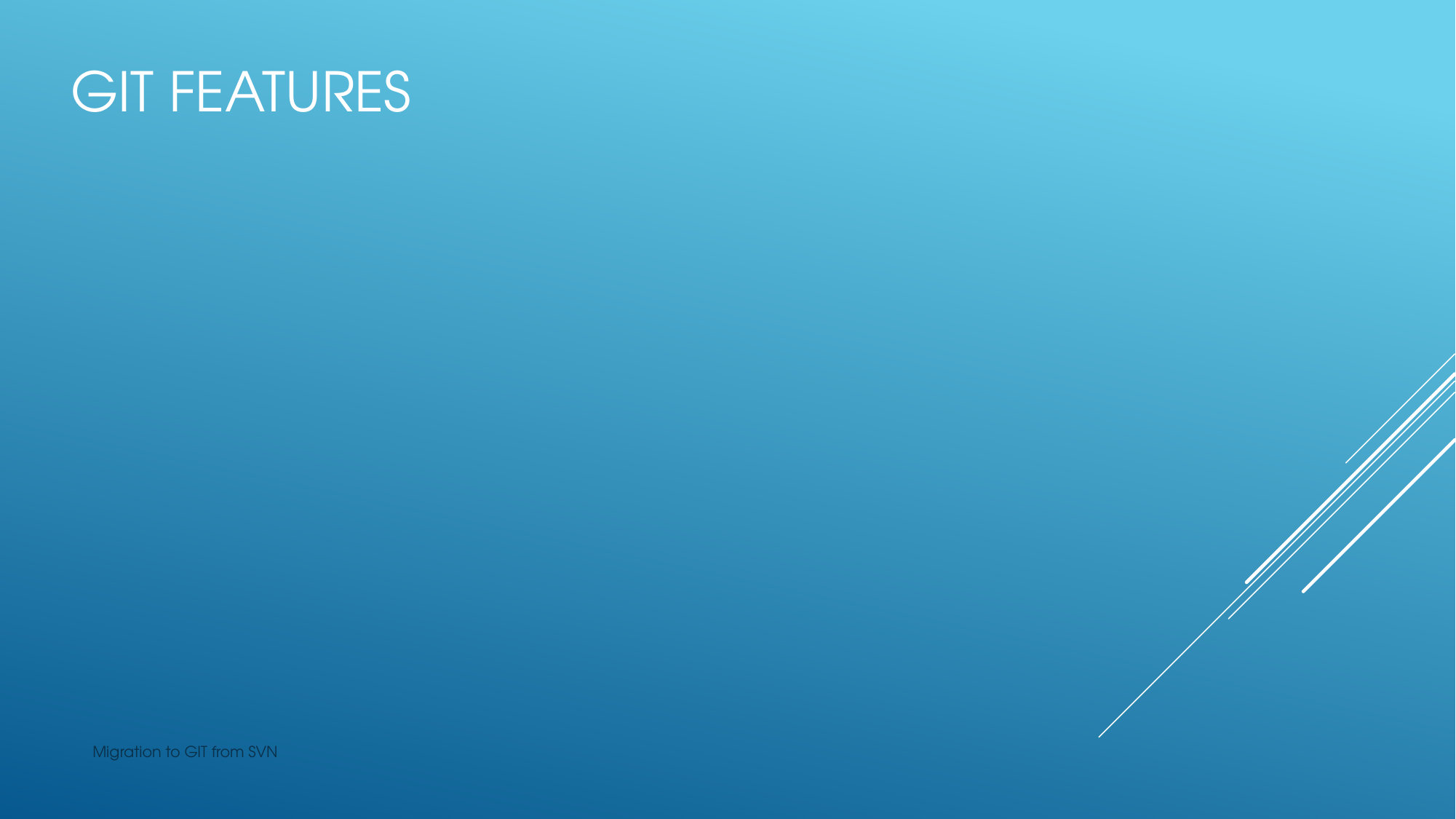

# GIT Features

Migration to GIT from SVN